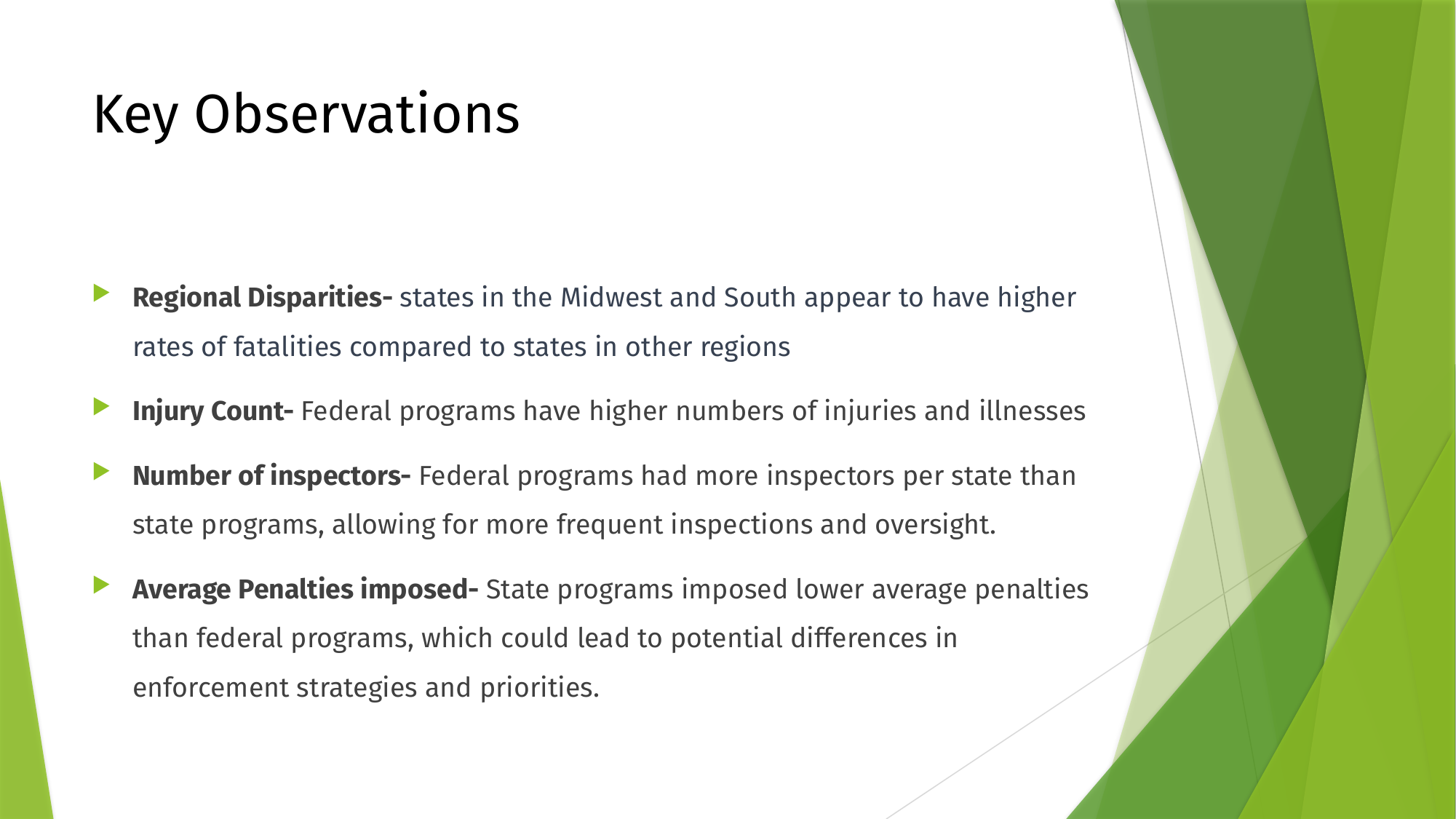

# Key Observations
Regional Disparities- states in the Midwest and South appear to have higher rates of fatalities compared to states in other regions
Injury Count- Federal programs have higher numbers of injuries and illnesses
Number of inspectors- Federal programs had more inspectors per state than state programs, allowing for more frequent inspections and oversight.
Average Penalties imposed- State programs imposed lower average penalties than federal programs, which could lead to potential differences in enforcement strategies and priorities.